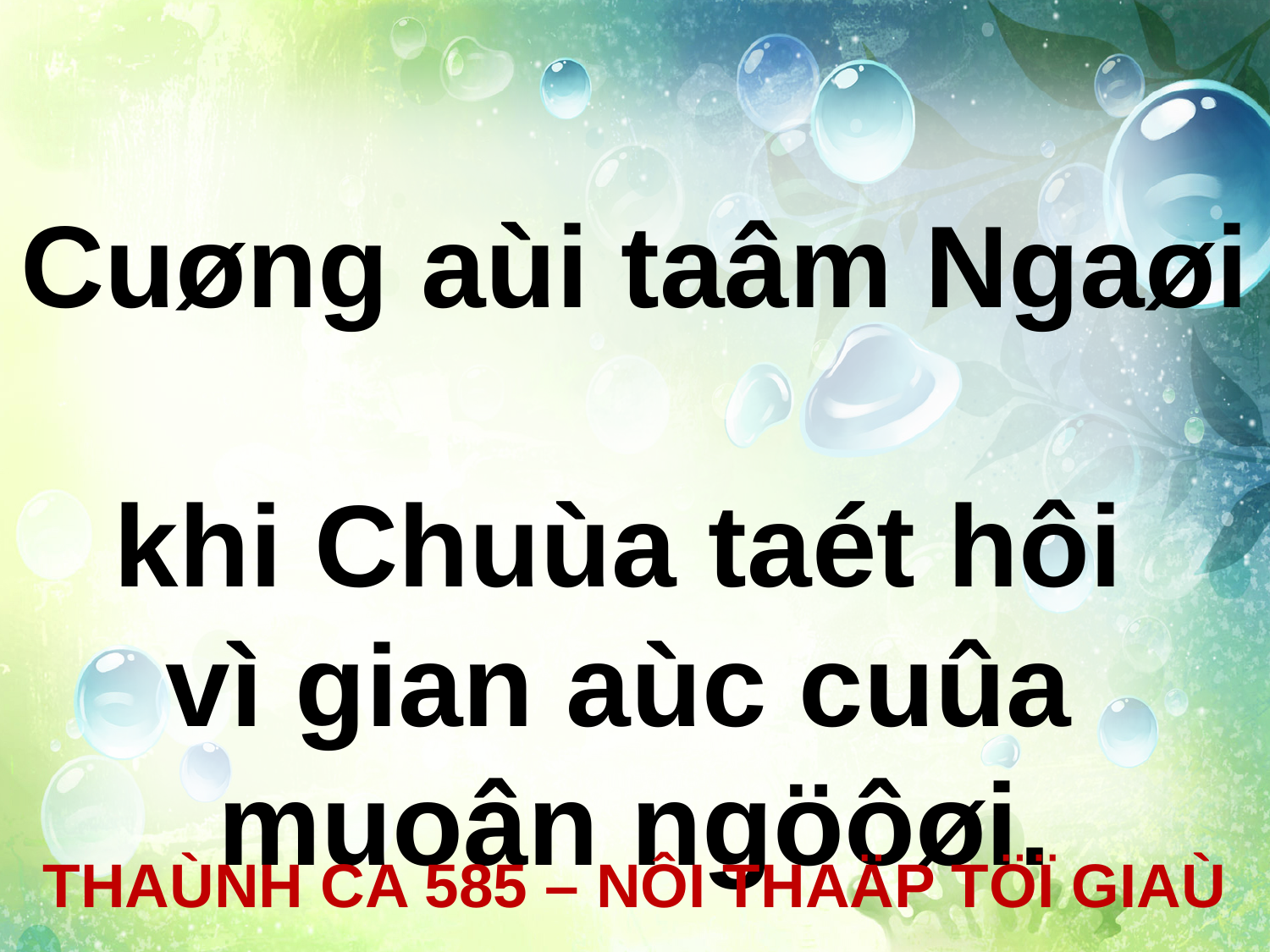

Cuøng aùi taâm Ngaøi
khi Chuùa taét hôi
vì gian aùc cuûa
muoân ngöôøi.
THAÙNH CA 585 – NÔI THAÄP TÖÏ GIAÙ